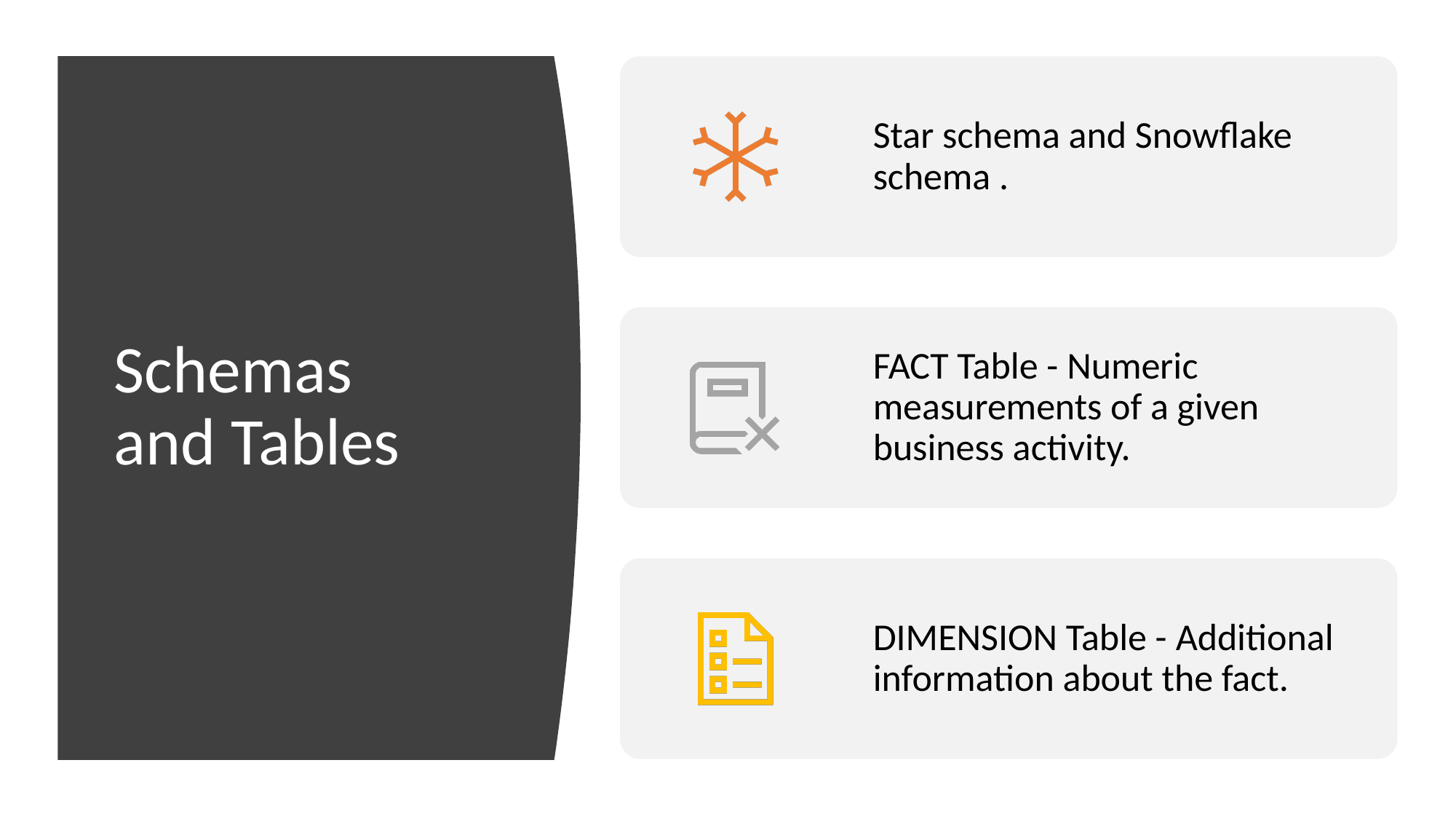

Star schema and Snowflake schema .​
FACT Table - Numeric measurements of a given business activity.​
DIMENSION Table - Additional information about the fact.​

# Schemas and Tables​